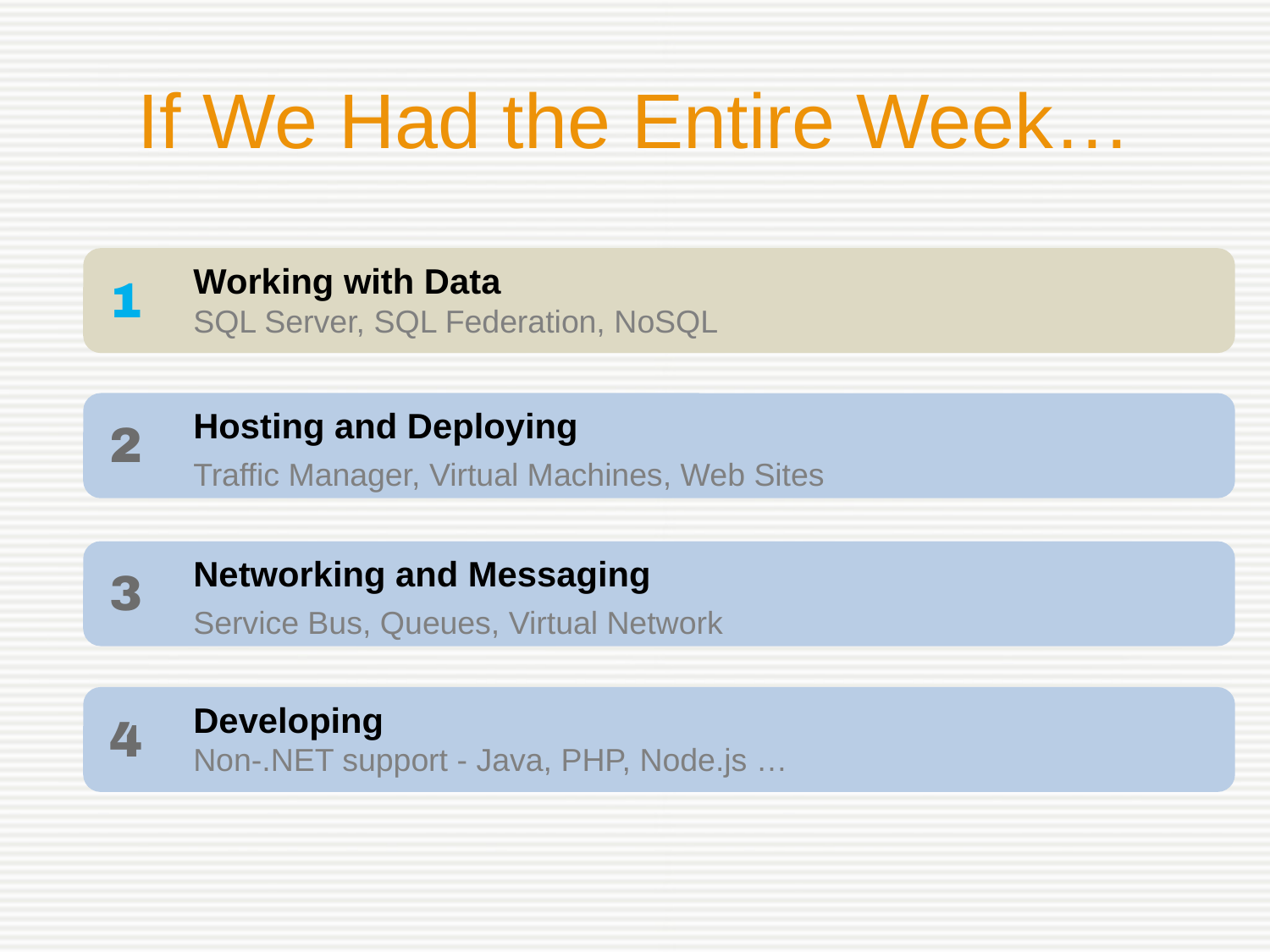

# If We Had the Entire Week…

Working with Data
SQL Server, SQL Federation, NoSQL
1

Hosting and Deploying
Traffic Manager, Virtual Machines, Web Sites
2

Networking and Messaging
Service Bus, Queues, Virtual Network
3

Developing
Non-.NET support - Java, PHP, Node.js …
4